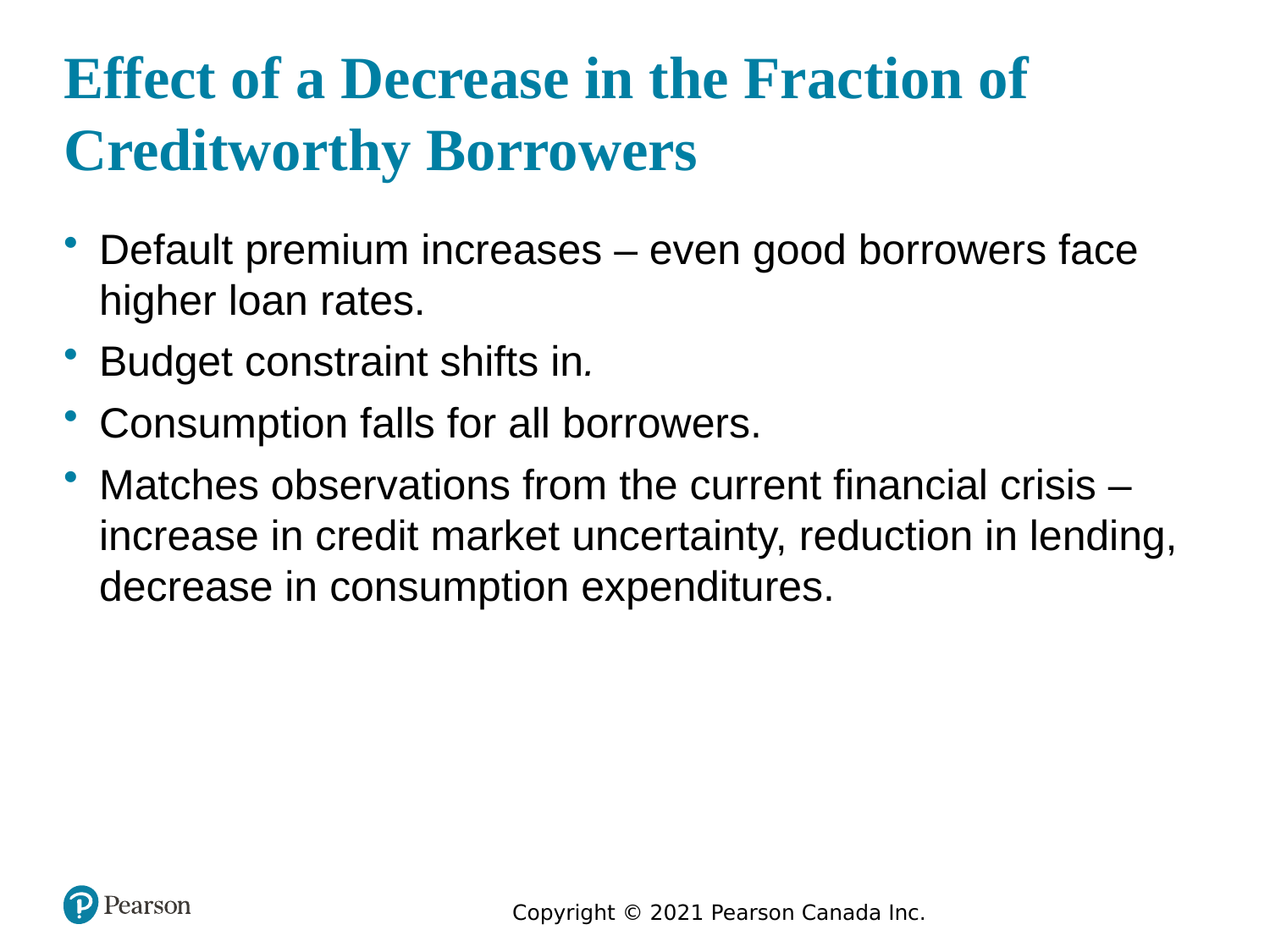

# Effect of a Decrease in the Fraction of Creditworthy Borrowers
Default premium increases – even good borrowers face higher loan rates.
Budget constraint shifts in.
Consumption falls for all borrowers.
Matches observations from the current financial crisis – increase in credit market uncertainty, reduction in lending, decrease in consumption expenditures.